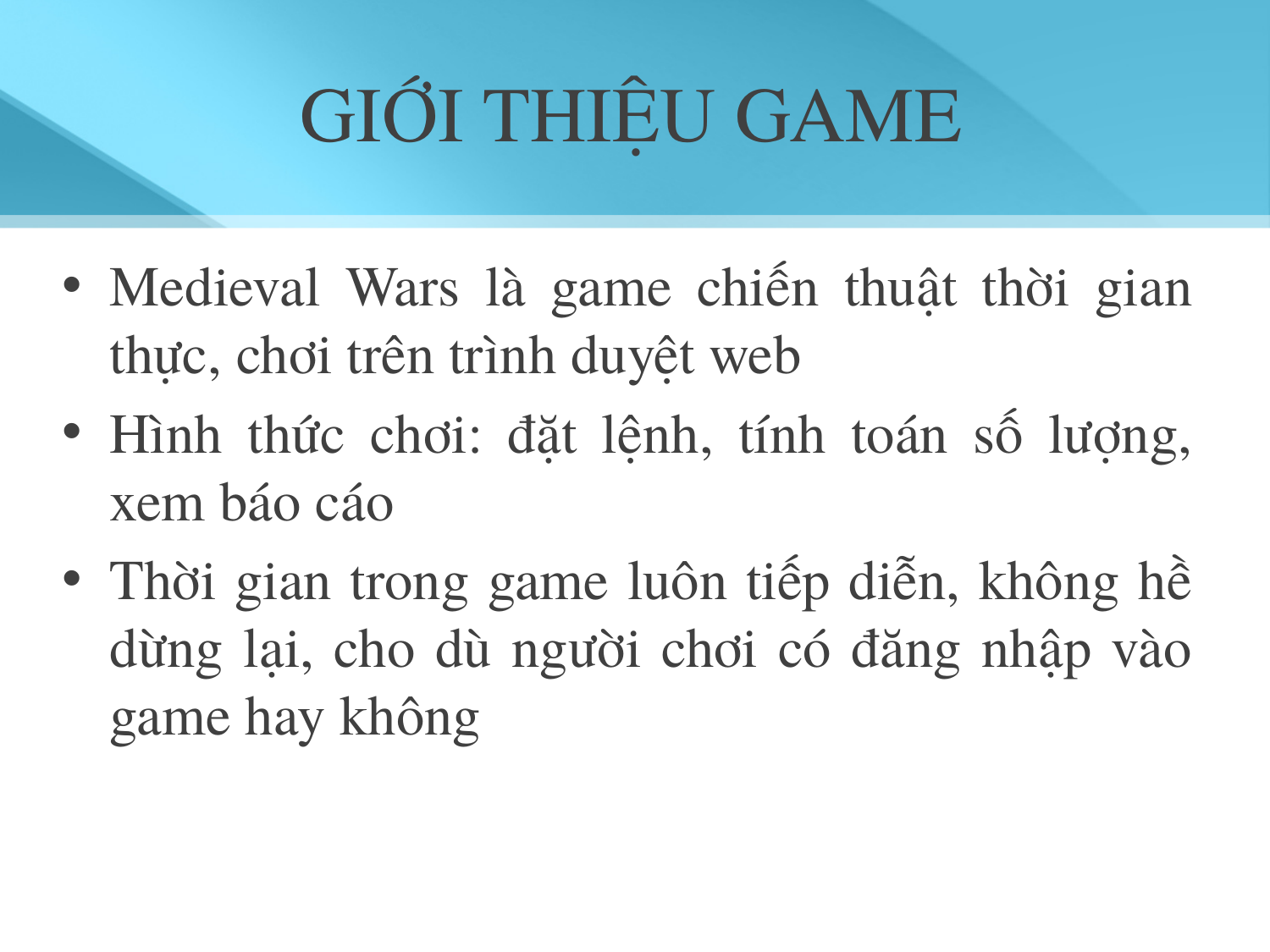

# GIỚI THIỆU GAME
Medieval Wars là game chiến thuật thời gian thực, chơi trên trình duyệt web
Hình thức chơi: đặt lệnh, tính toán số lượng, xem báo cáo
Thời gian trong game luôn tiếp diễn, không hề dừng lại, cho dù người chơi có đăng nhập vào game hay không